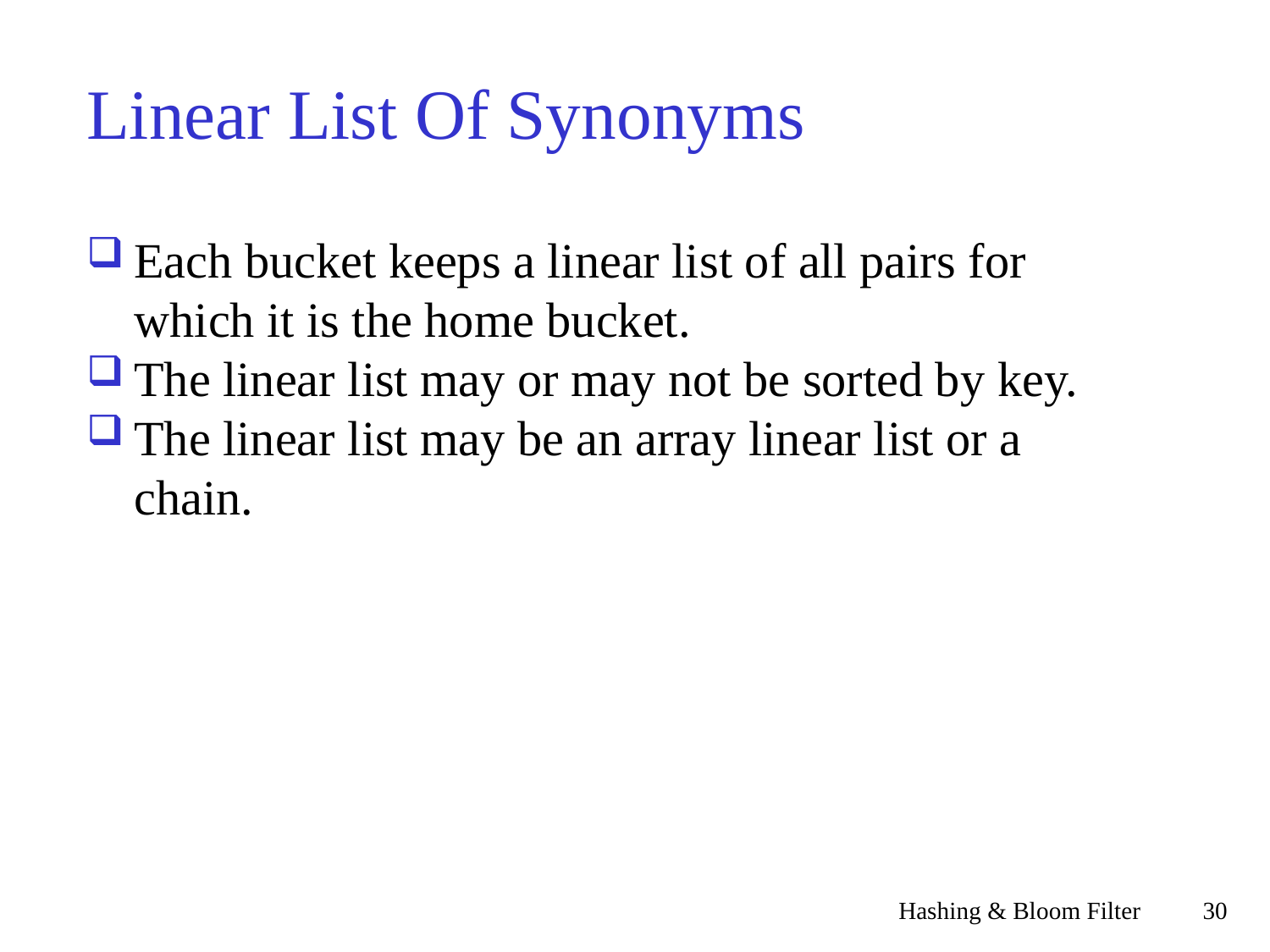

Linear List Of Synonyms
Each bucket keeps a linear list of all pairs for which it is the home bucket.
The linear list may or may not be sorted by key.
The linear list may be an array linear list or a chain.
Hashing & Bloom Filter
30